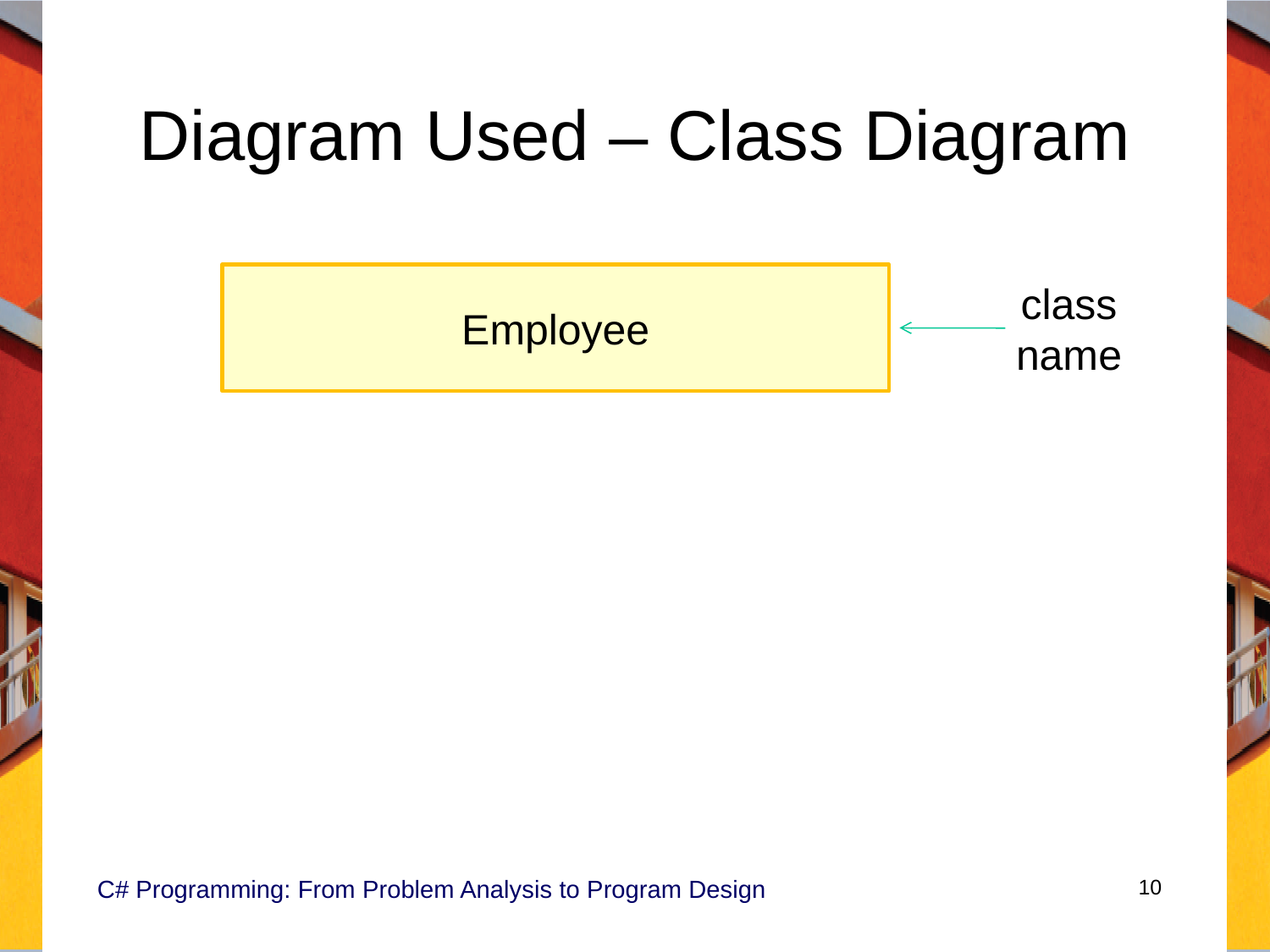

# Diagram Used – Class Diagram
Employee
class name
C# Programming: From Problem Analysis to Program Design

10